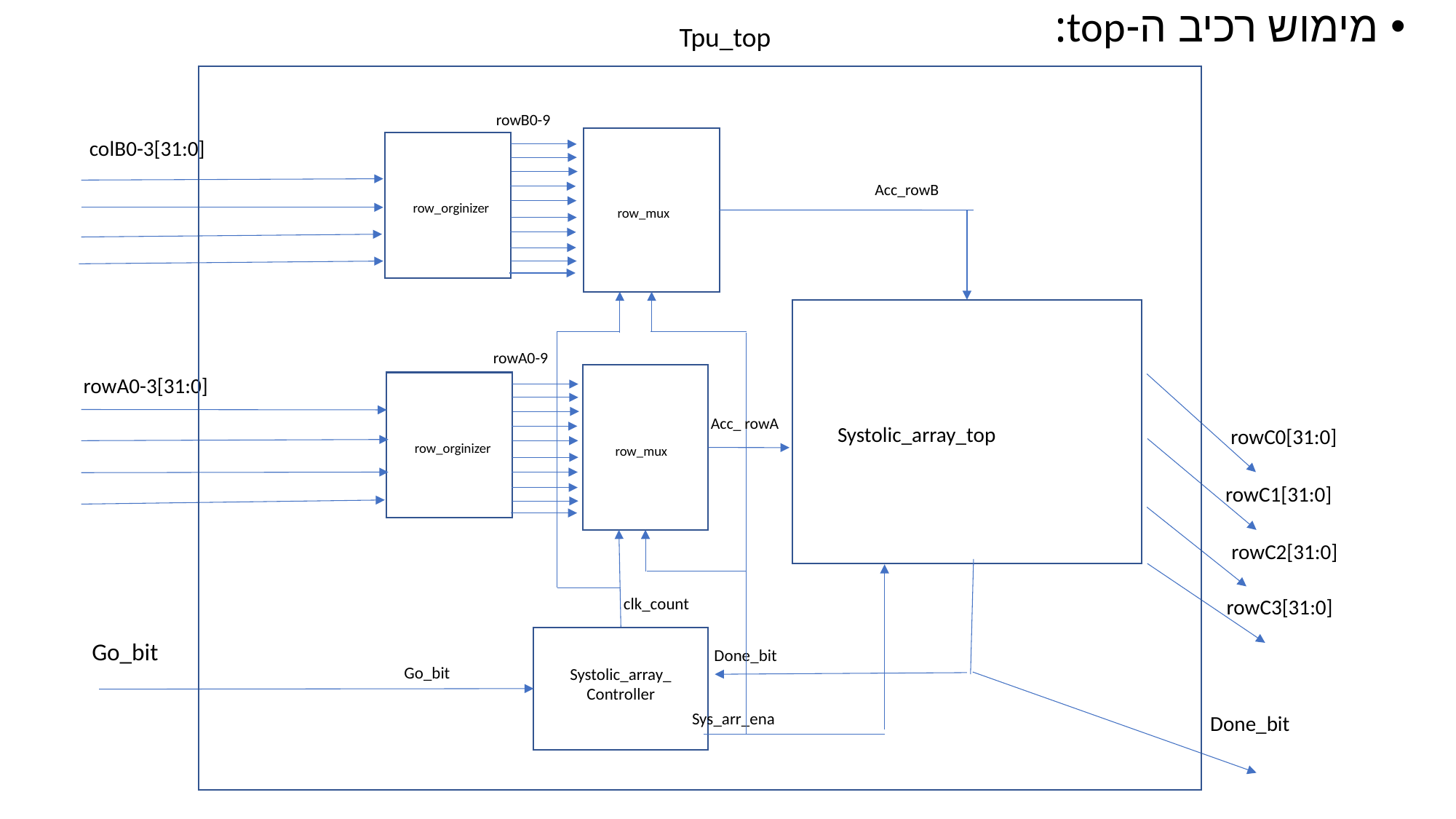

מימוש רכיב ה-top:
Tpu_top

rowB0-9

colB0-3[31:0]

Acc_rowB
row_orginizer
row_mux

rowA0-9

rowA0-3[31:0]

Acc_ rowA
Systolic_array_top
rowC0[31:0]

row_orginizer
row_mux
rowC1[31:0]

rowC2[31:0]

clk_count
rowC3[31:0]

Go_bit
Done_bit
Go_bit
Systolic_array_
Controller

Sys_arr_ena
Done_bit